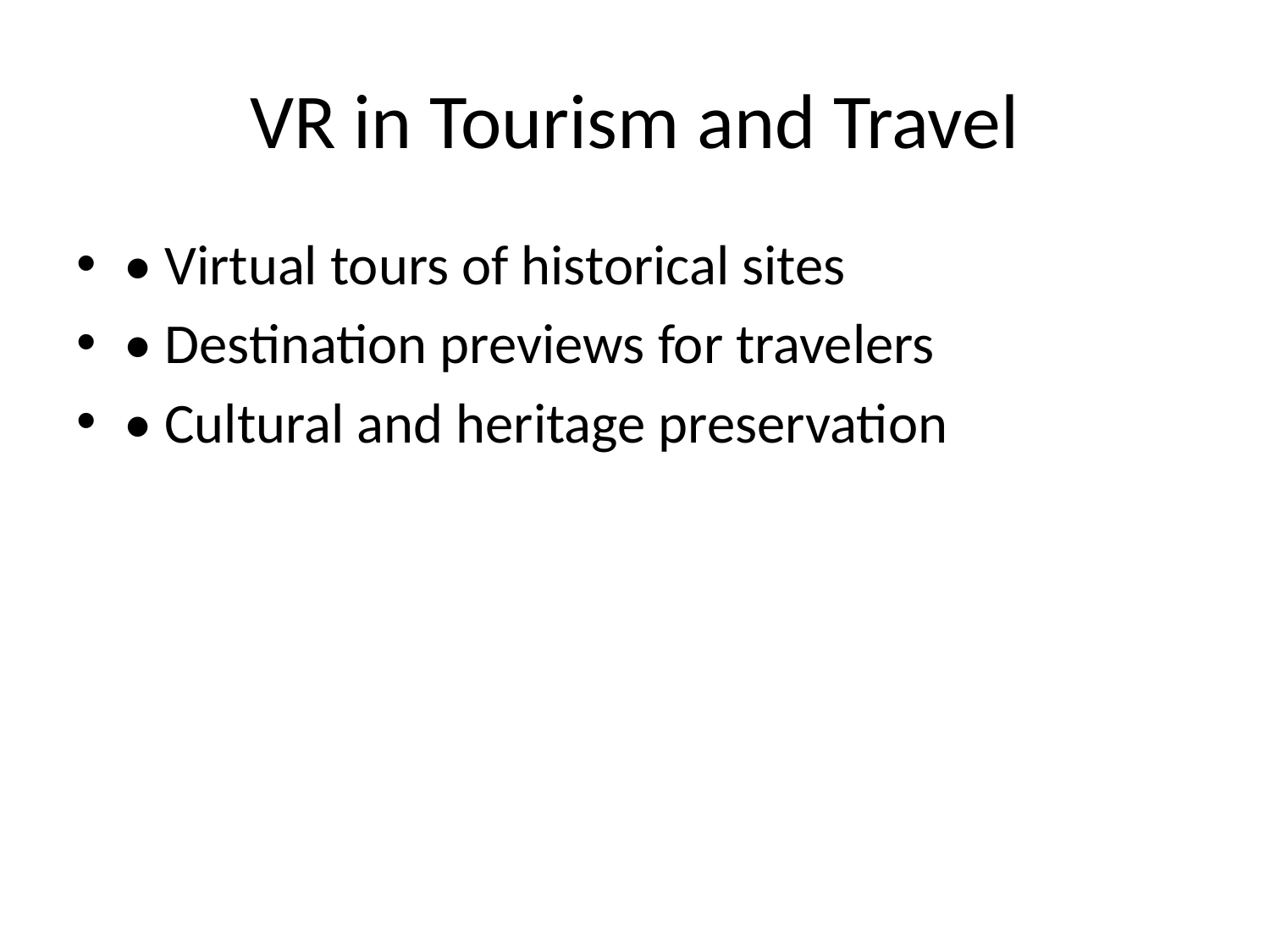

# VR in Tourism and Travel
• Virtual tours of historical sites
• Destination previews for travelers
• Cultural and heritage preservation